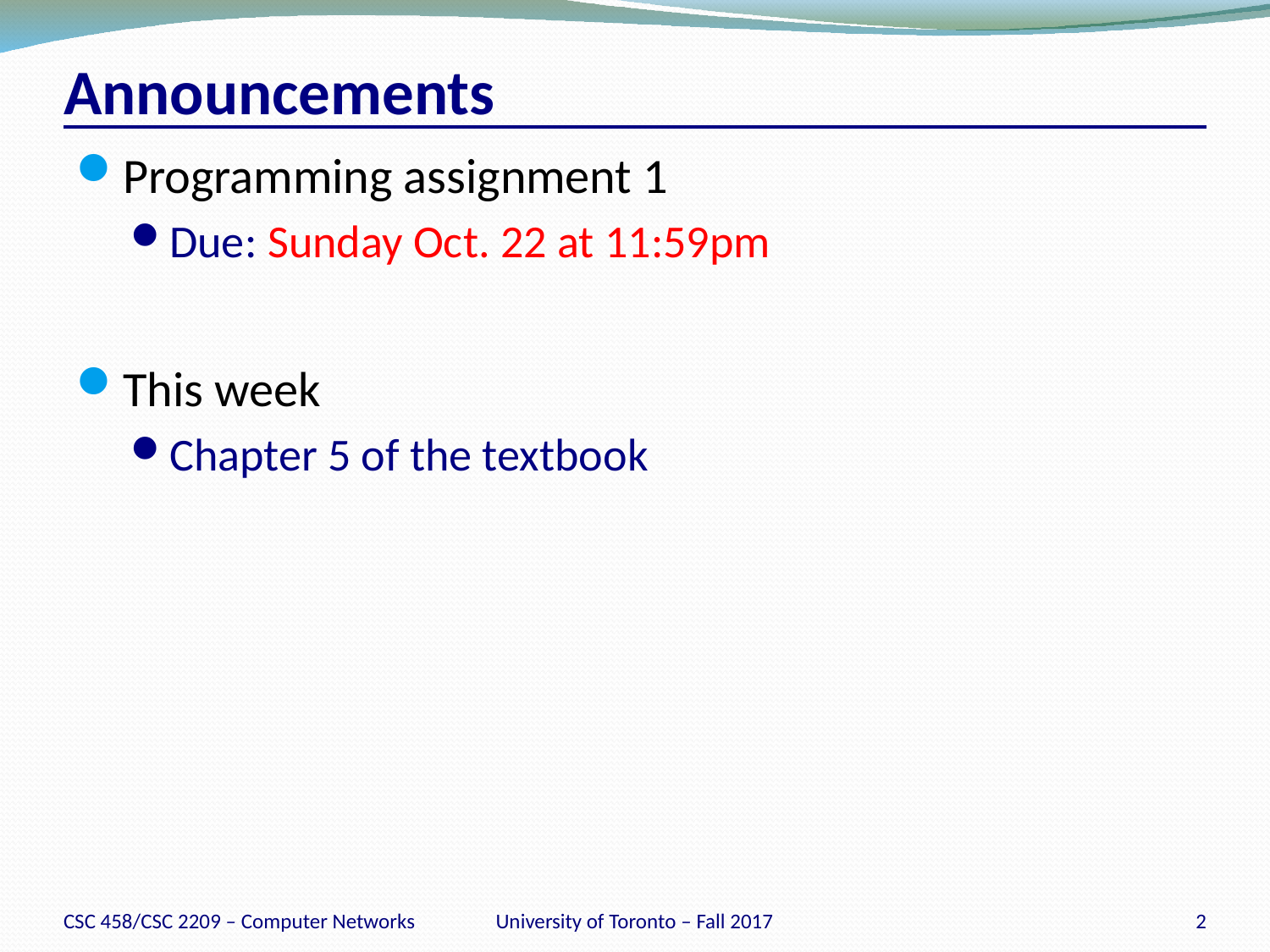

# Announcements
Programming assignment 1
Due: Sunday Oct. 22 at 11:59pm

This week
Chapter 5 of the textbook
CSC 458/CSC 2209 – Computer Networks
University of Toronto – Fall 2017
2